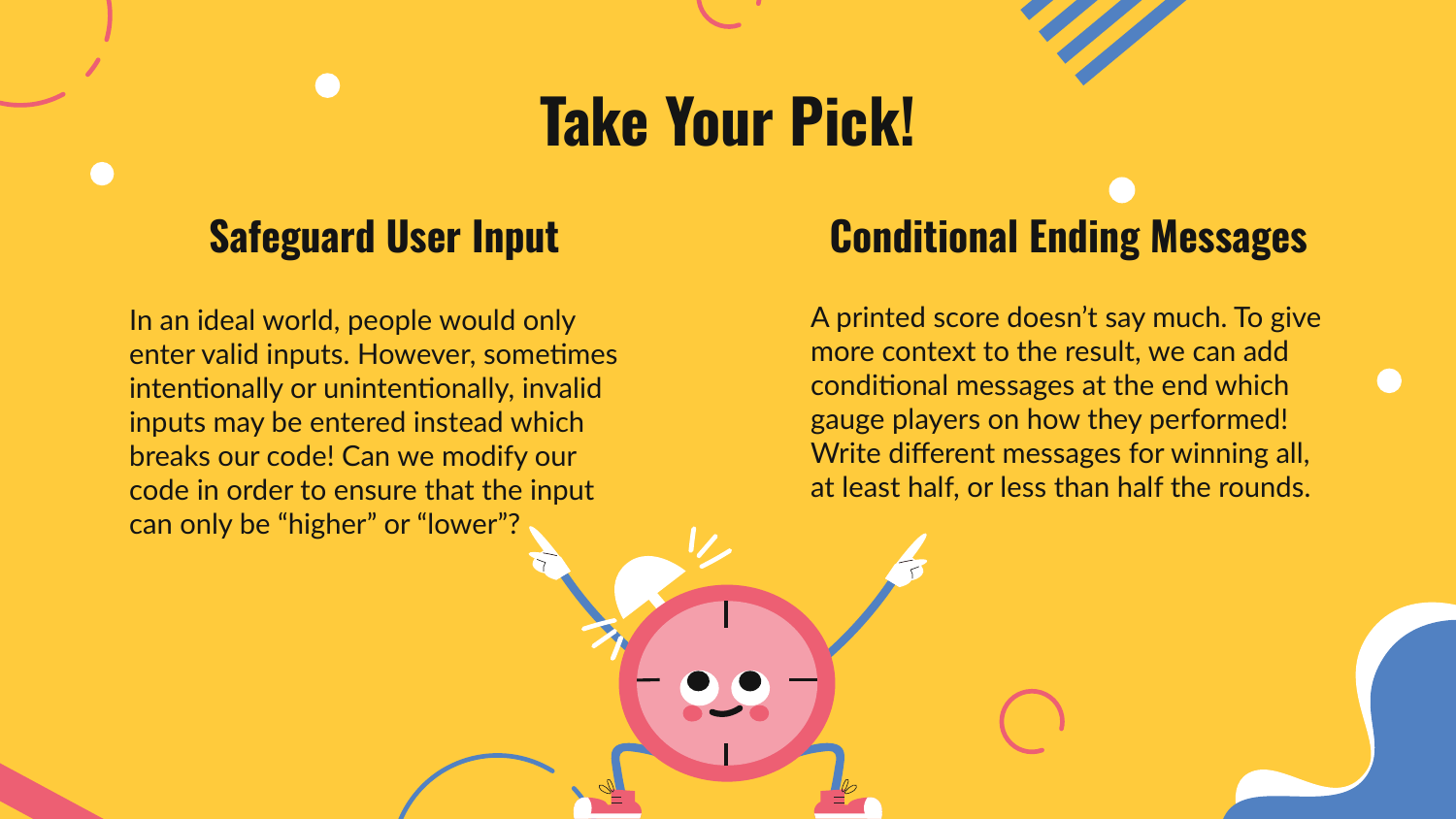

# Take Your Pick!
Safeguard User Input
Conditional Ending Messages

A printed score doesn’t say much. To give more context to the result, we can add conditional messages at the end which gauge players on how they performed! Write different messages for winning all, at least half, or less than half the rounds.

In an ideal world, people would only enter valid inputs. However, sometimes intentionally or unintentionally, invalid inputs may be entered instead which breaks our code! Can we modify our code in order to ensure that the input can only be “higher” or “lower”?